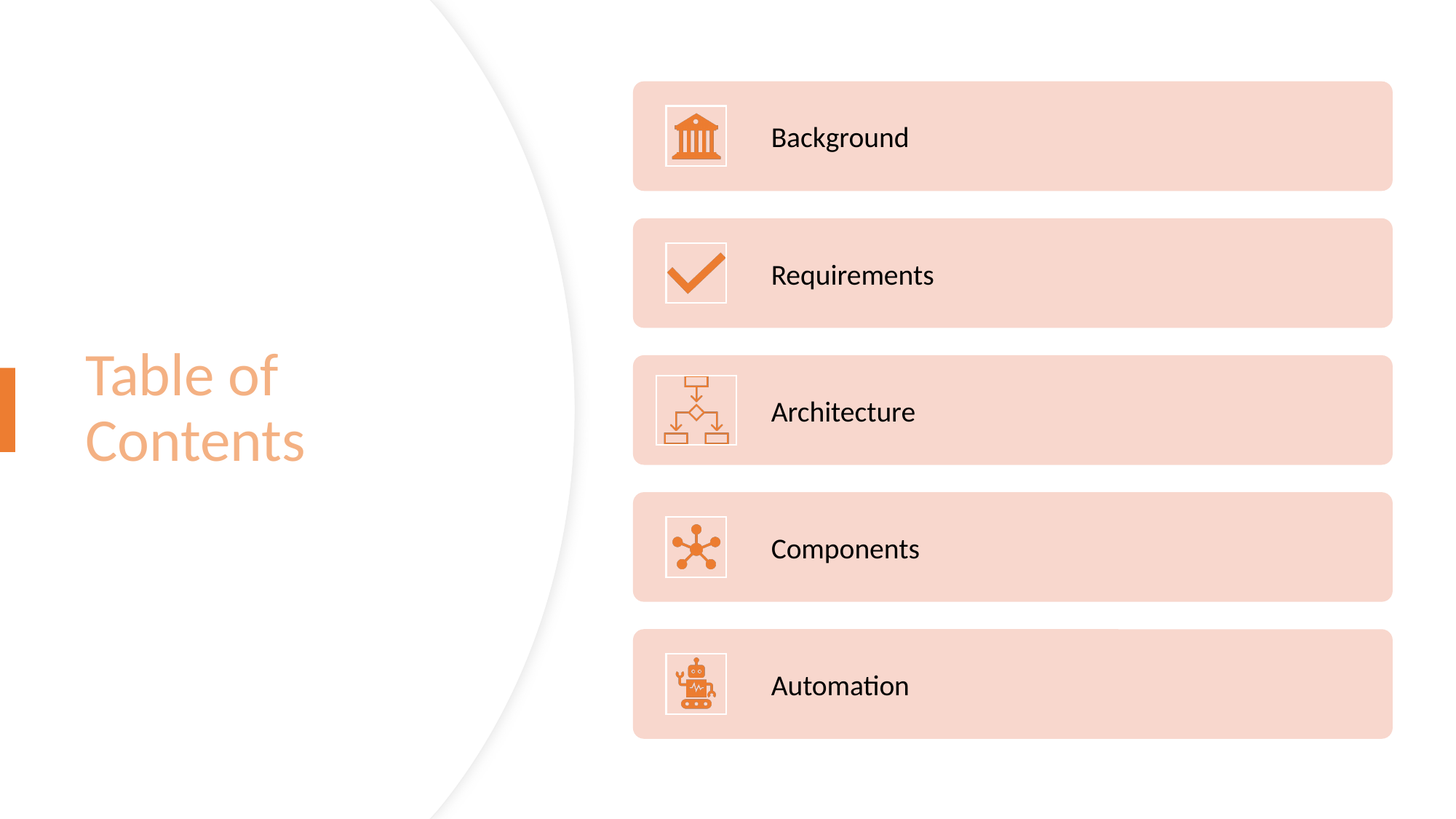

Background
Requirements
Architecture
Components
Automation
# Table of Contents